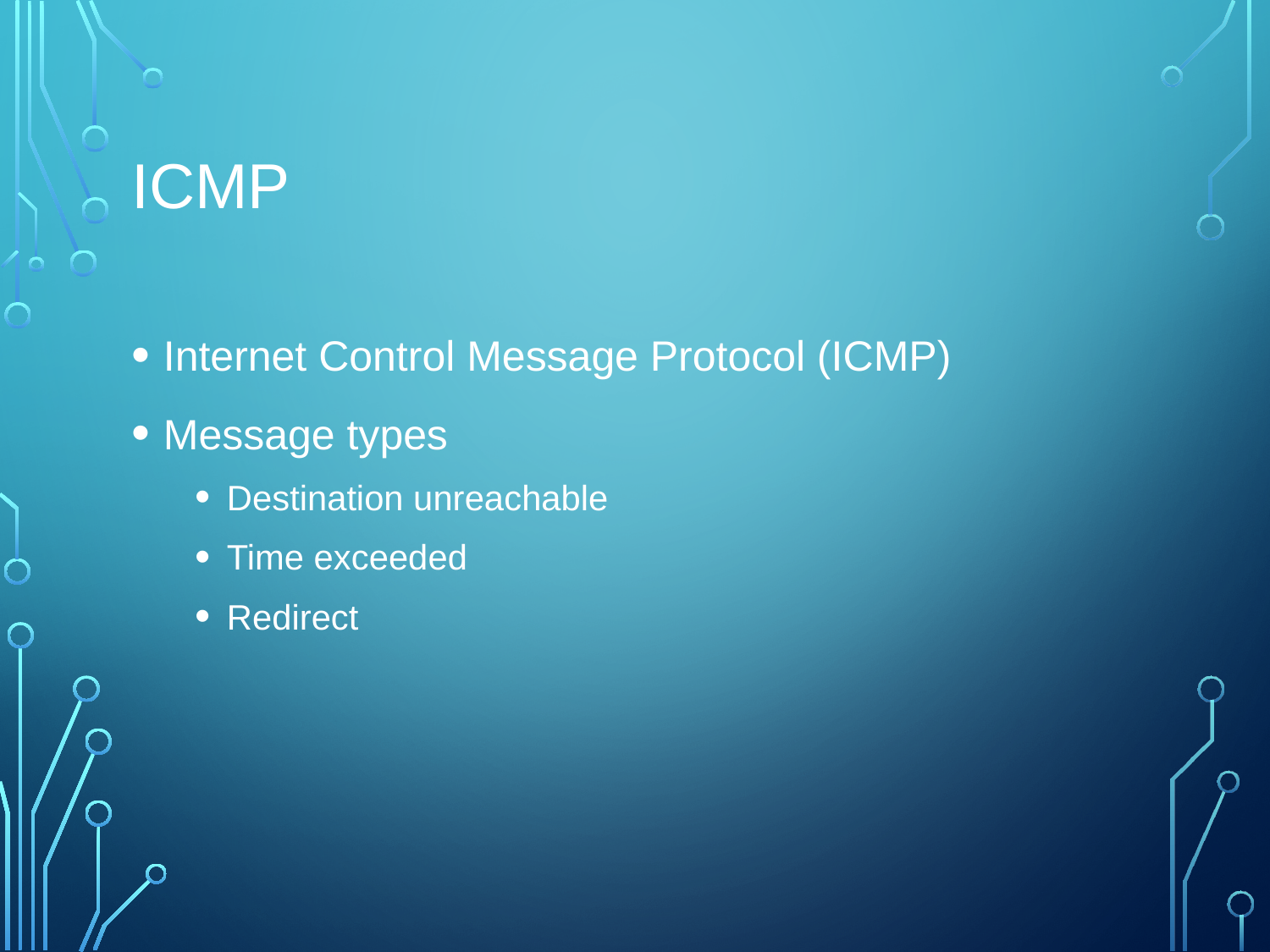

# ICMP
Internet Control Message Protocol (ICMP)
Message types
Destination unreachable
Time exceeded
Redirect